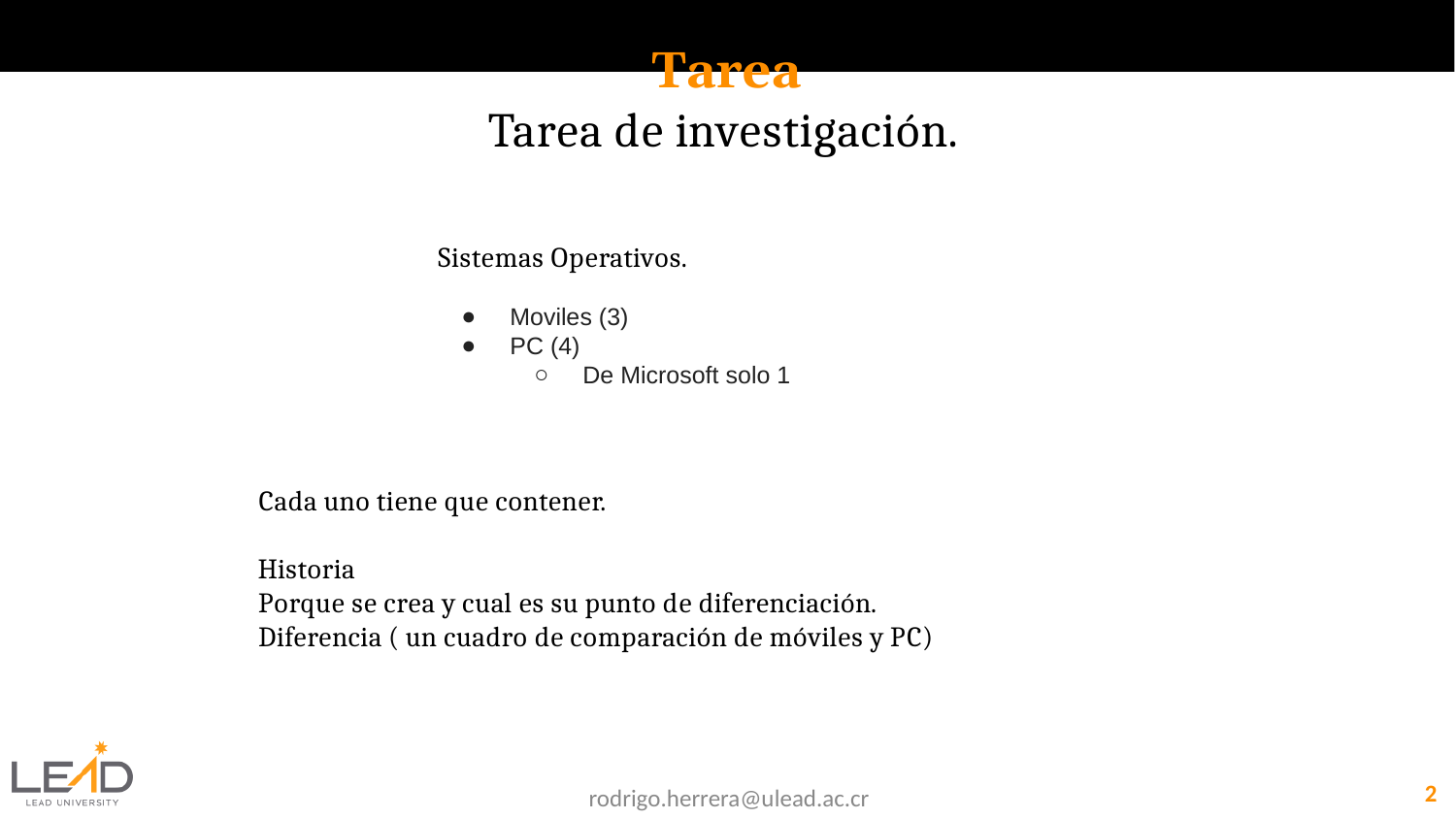

Tarea
Tarea de investigación.
Sistemas Operativos.

Moviles (3)
PC (4)
De Microsoft solo 1

Cada uno tiene que contener.

Historia
Porque se crea y cual es su punto de diferenciación.
Diferencia ( un cuadro de comparación de móviles y PC)

2
rodrigo.herrera@ulead.ac.cr